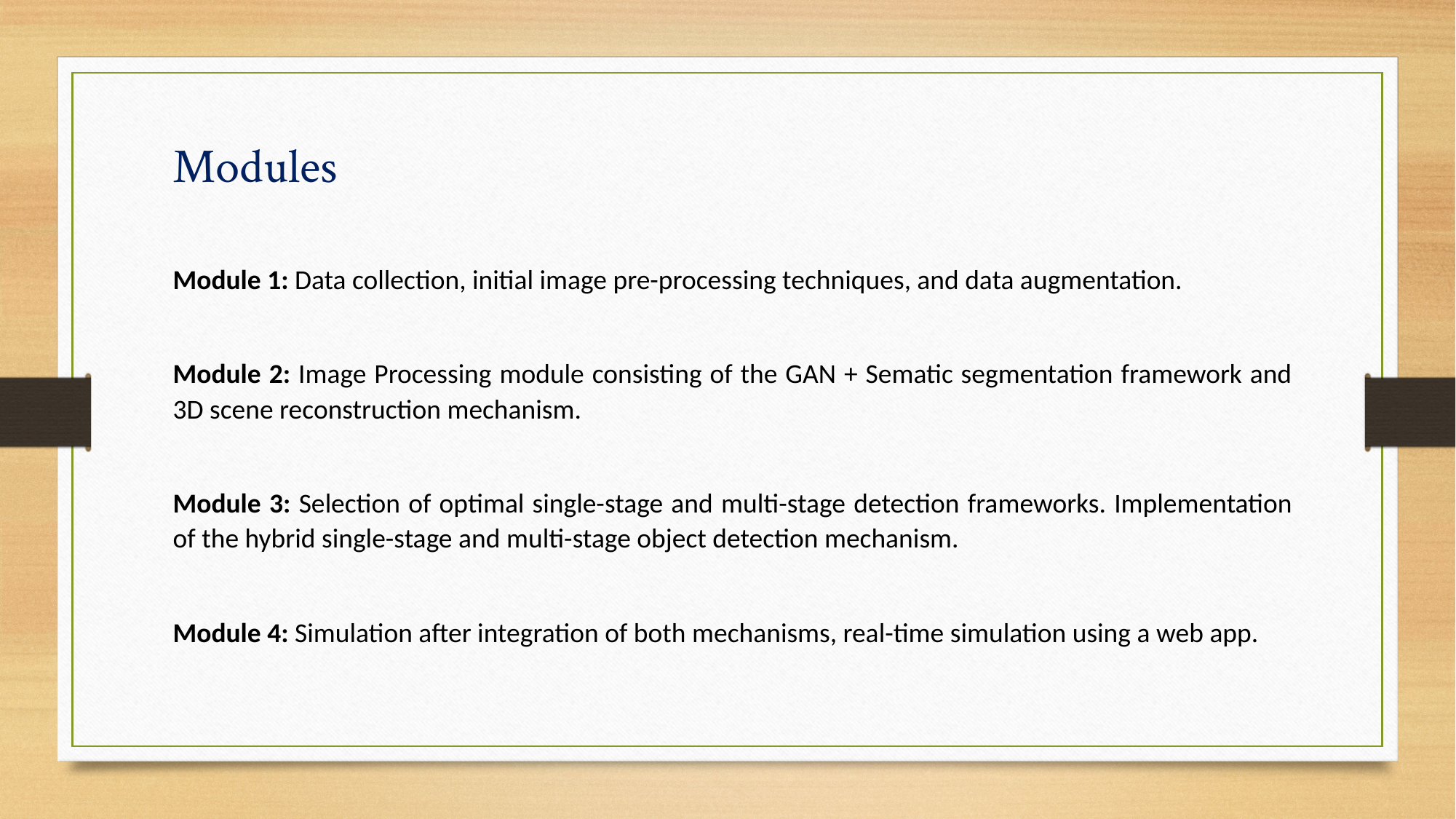

Modules
Module 1: Data collection, initial image pre-processing techniques, and data augmentation.

Module 2: Image Processing module consisting of the GAN + Sematic segmentation framework and 3D scene reconstruction mechanism.

Module 3: Selection of optimal single-stage and multi-stage detection frameworks. Implementation of the hybrid single-stage and multi-stage object detection mechanism.

Module 4: Simulation after integration of both mechanisms, real-time simulation using a web app.